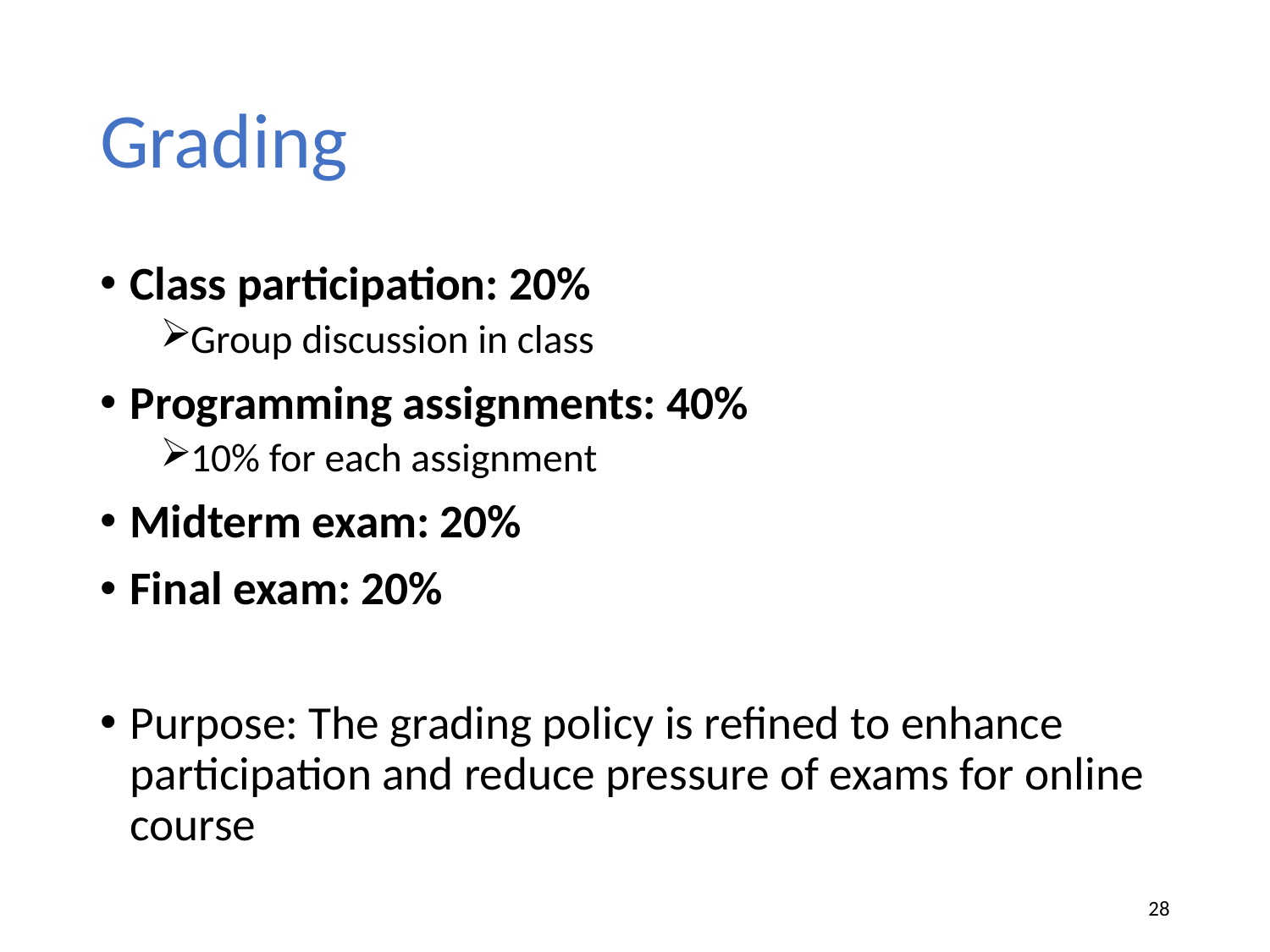

# Grading
Class participation: 20%
Group discussion in class
Programming assignments: 40%
10% for each assignment
Midterm exam: 20%
Final exam: 20%

Purpose: The grading policy is refined to enhance participation and reduce pressure of exams for online course
28